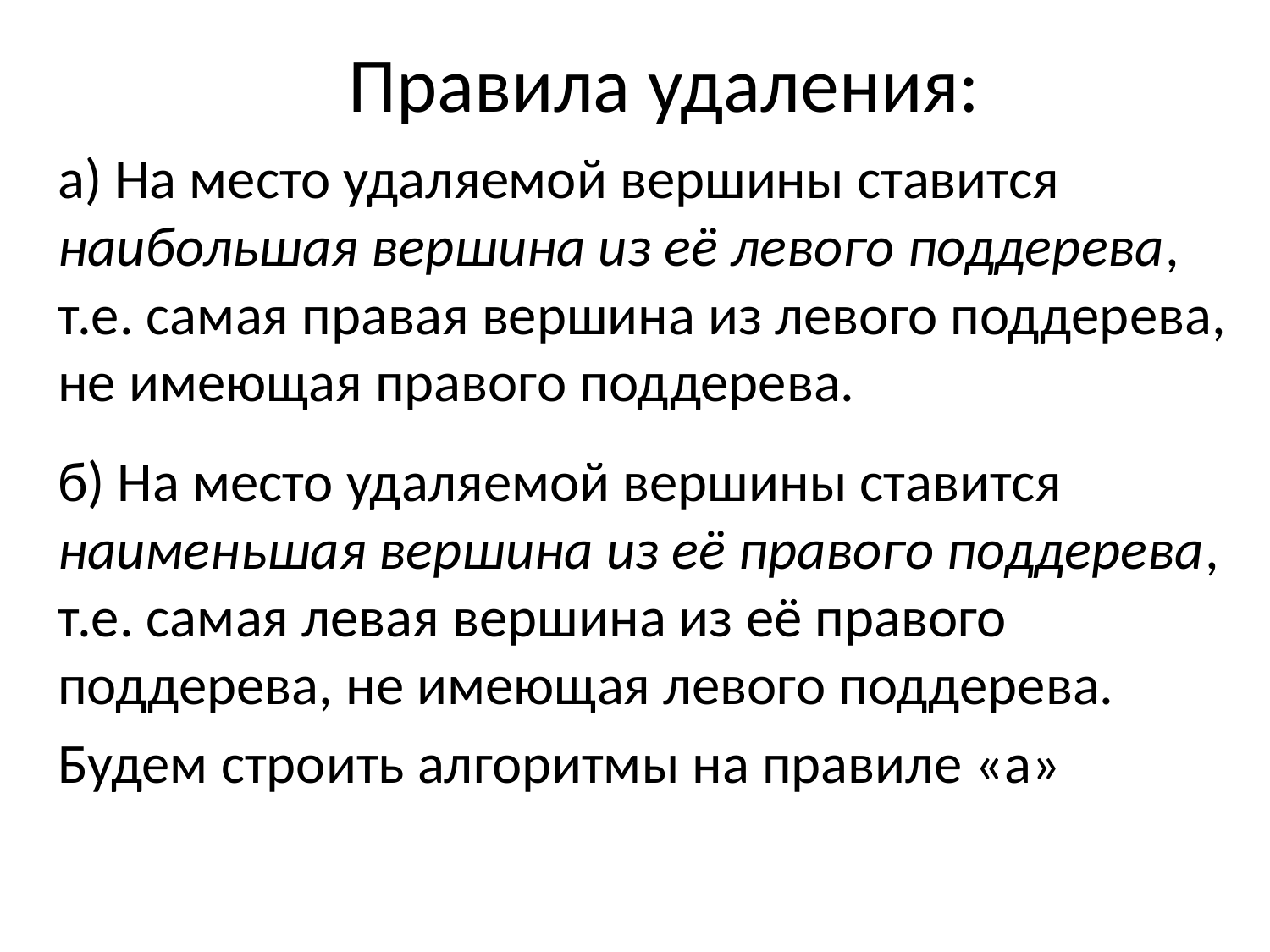

# Правила удаления:
а) На место удаляемой вершины ставится наибольшая вершина из её левого поддерева, т.е. самая правая вершина из левого поддерева, не имеющая правого поддерева.
б) На место удаляемой вершины ставится наименьшая вершина из её правого поддерева, т.е. самая левая вершина из её правого поддерева, не имеющая левого поддерева.
Будем строить алгоритмы на правиле «а»